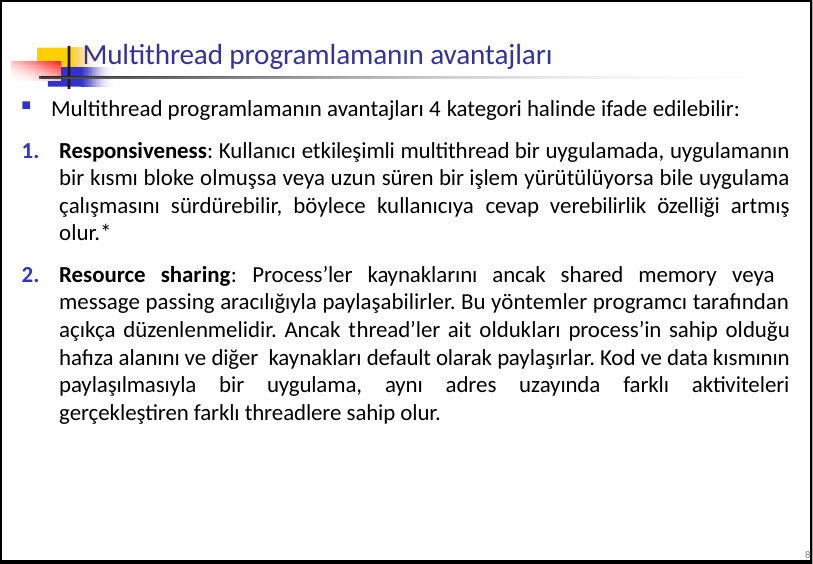

# Multithread programlamanın avantajları

Multithread programlamanın avantajları 4 kategori halinde ifade edilebilir:
Responsiveness: Kullanıcı etkileşimli multithread bir uygulamada, uygulamanın bir kısmı bloke olmuşsa veya uzun süren bir işlem yürütülüyorsa bile uygulama çalışmasını sürdürebilir, böylece kullanıcıya cevap verebilirlik özelliği artmış olur.*
Resource sharing: Process’ler kaynaklarını ancak shared memory veya  message passing aracılığıyla paylaşabilirler. Bu yöntemler programcı tarafından açıkça düzenlenmelidir. Ancak thread’ler ait oldukları process’in sahip olduğu hafıza alanını ve diğer  kaynakları default olarak paylaşırlar. Kod ve data kısmının paylaşılmasıyla bir uygulama, aynı adres uzayında farklı aktiviteleri gerçekleştiren farklı threadlere sahip olur.
8